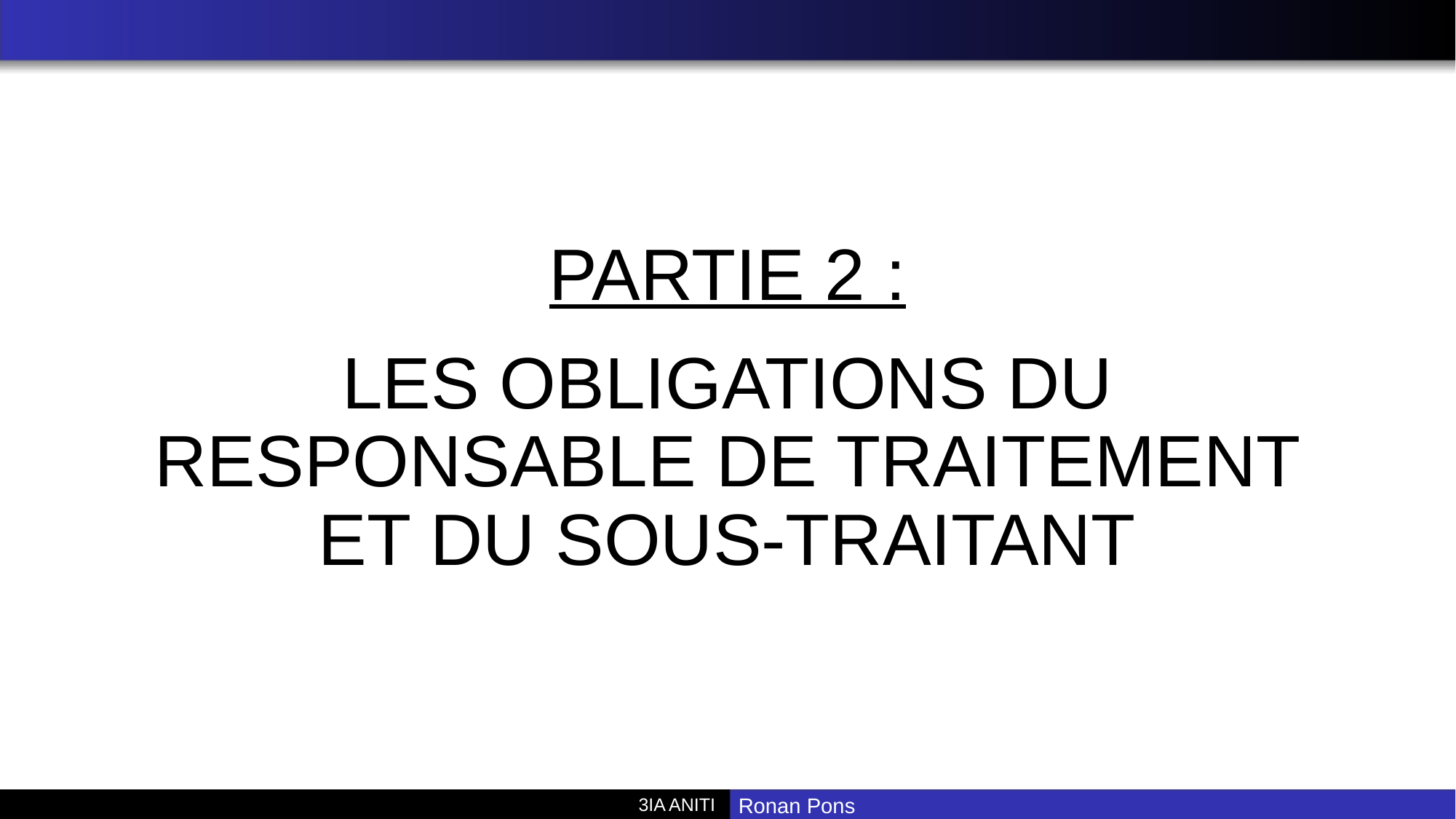

PARTIE 2 :
LES OBLIGATIONS DU RESPONSABLE DE TRAITEMENT ET DU SOUS-TRAITANT